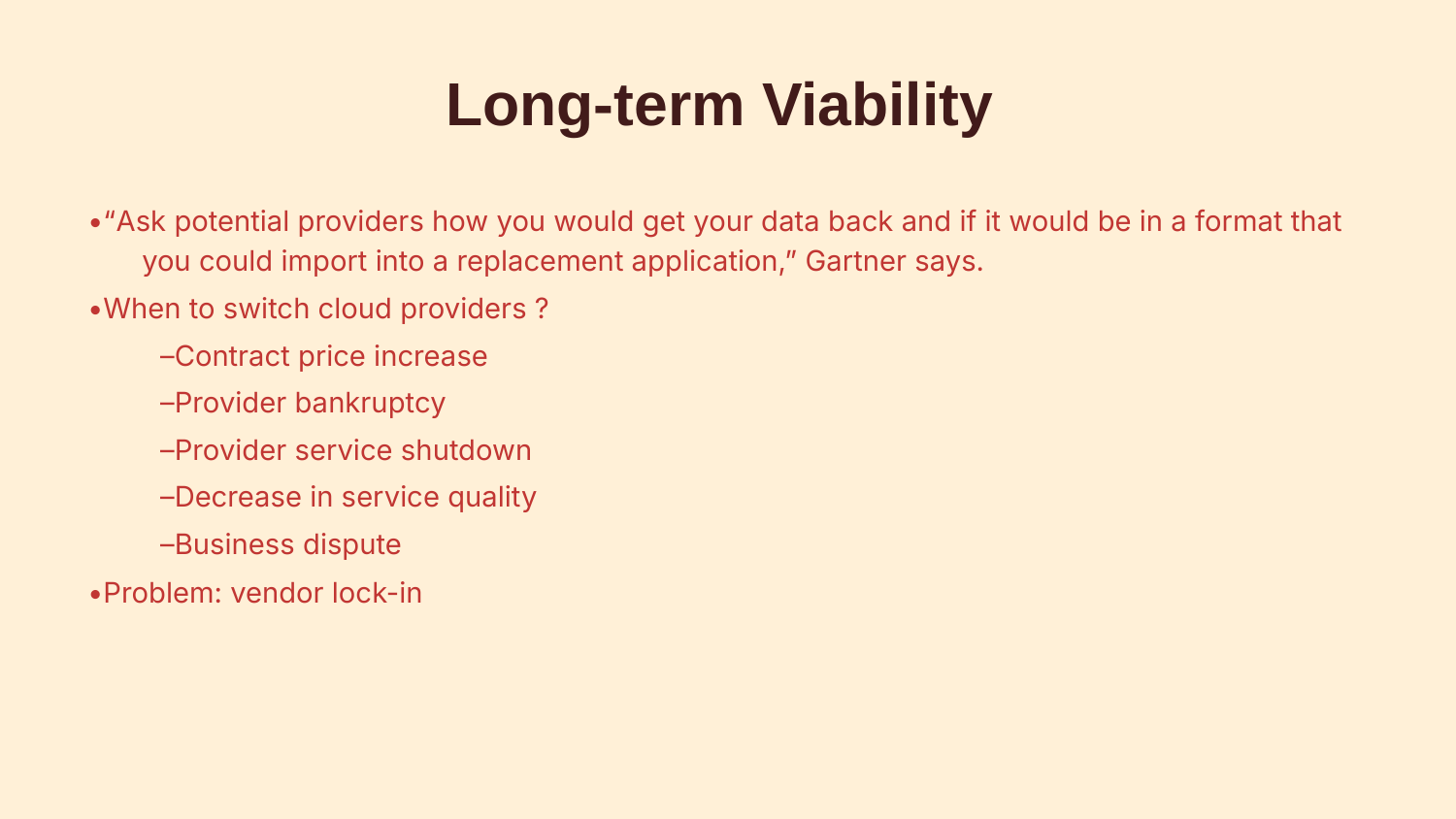

# Long-term Viability
•“Ask potential providers how you would get your data back and if it would be in a format that you could import into a replacement application,” Gartner says.
•When to switch cloud providers ?
–Contract price increase
–Provider bankruptcy
–Provider service shutdown
–Decrease in service quality
–Business dispute
•Problem: vendor lock-in